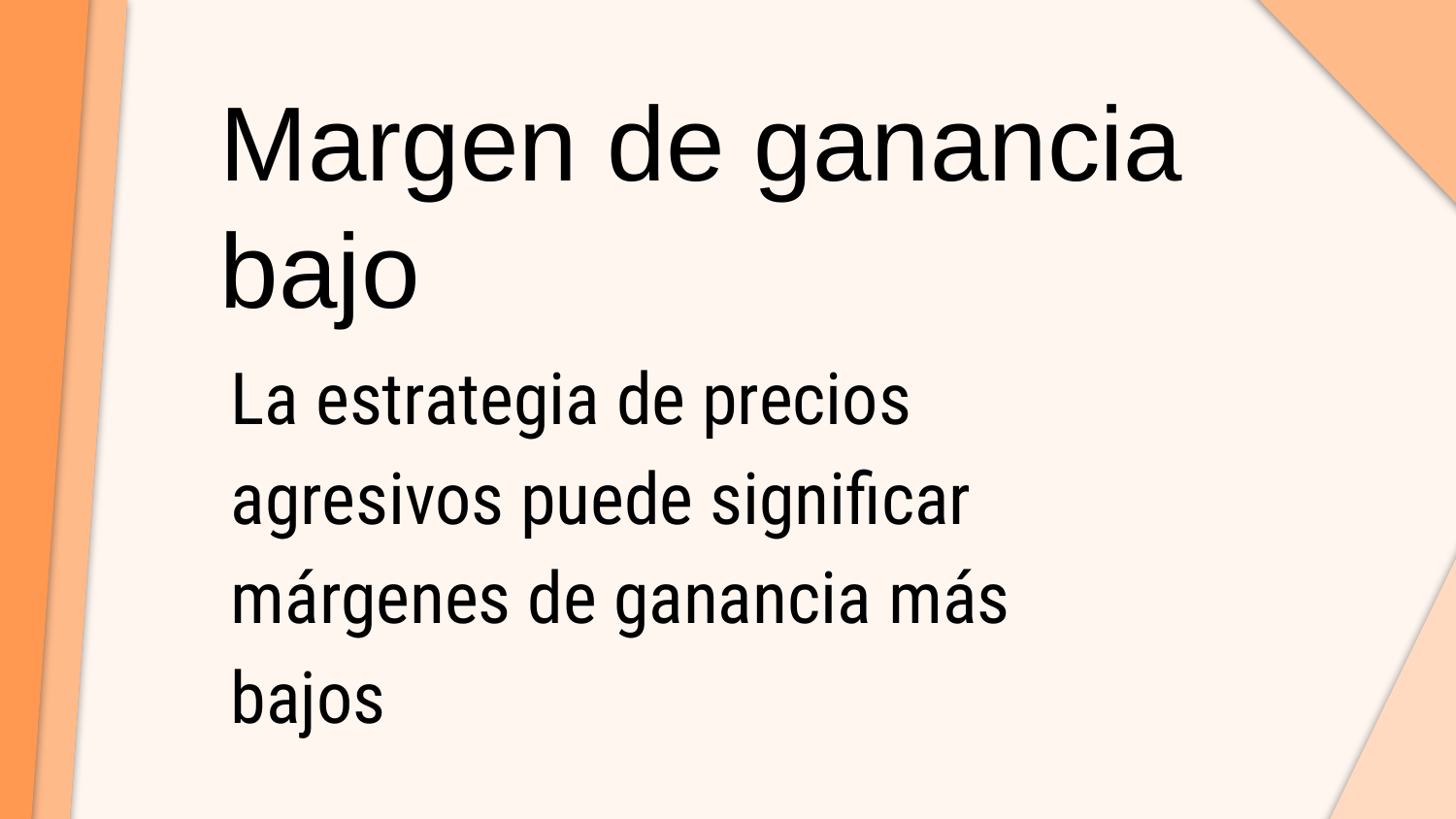

Margen de ganancia bajo

La estrategia de precios agresivos puede significar márgenes de ganancia más bajos